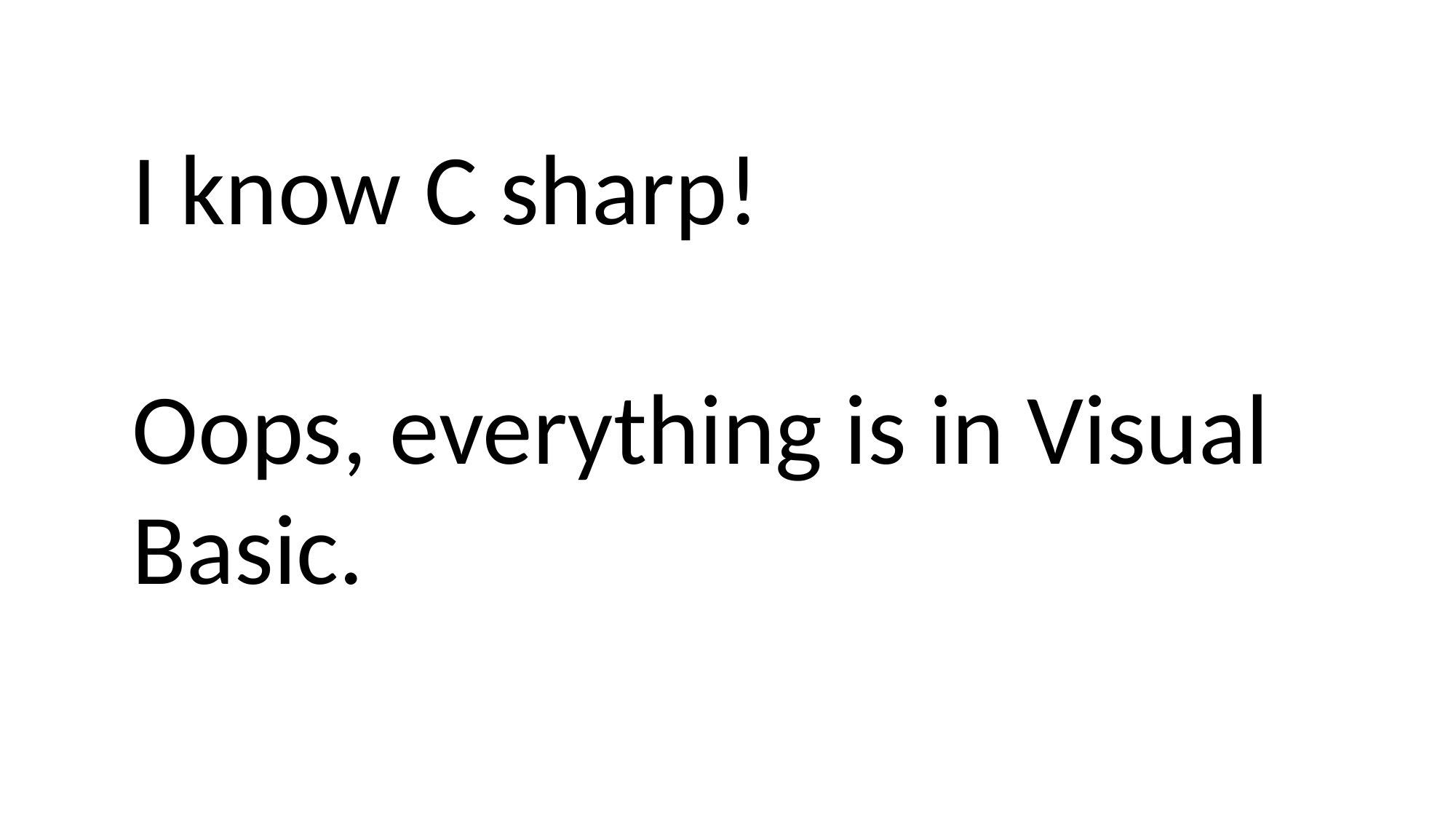

I know C sharp!

Oops, everything is in Visual Basic.